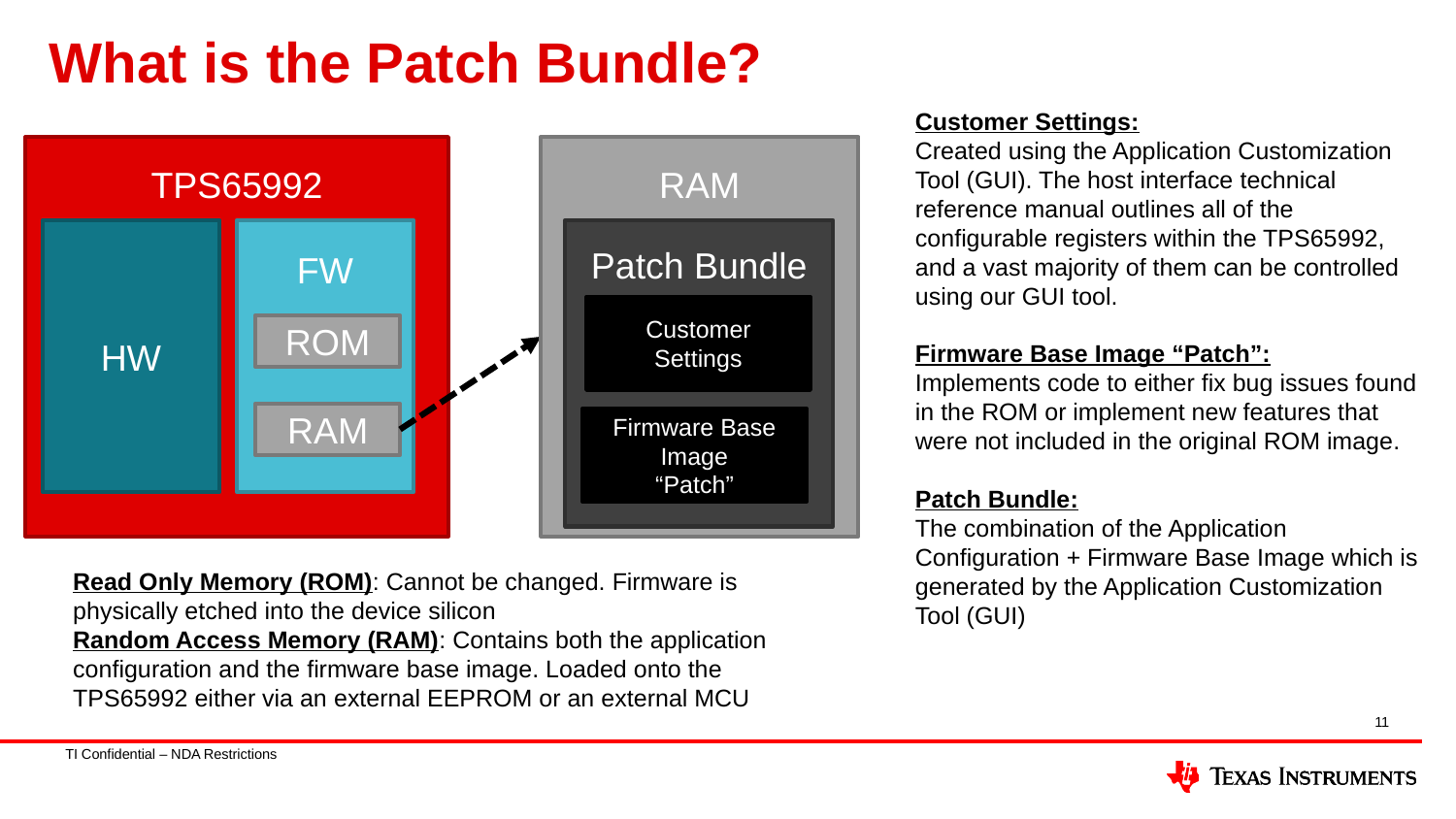

# What is the Patch Bundle?
Customer Settings:
Created using the Application Customization Tool (GUI). The host interface technical reference manual outlines all of the configurable registers within the TPS65992, and a vast majority of them can be controlled using our GUI tool.

Firmware Base Image “Patch”:
Implements code to either fix bug issues found in the ROM or implement new features that were not included in the original ROM image.

Patch Bundle:
The combination of the Application Configuration + Firmware Base Image which is generated by the Application Customization Tool (GUI)
TPS65992

RAM

Patch Bundle

HW
FW

Customer Settings
ROM
RAM
Firmware Base Image
“Patch”
Read Only Memory (ROM): Cannot be changed. Firmware is physically etched into the device silicon
Random Access Memory (RAM): Contains both the application configuration and the firmware base image. Loaded onto the TPS65992 either via an external EEPROM or an external MCU
11